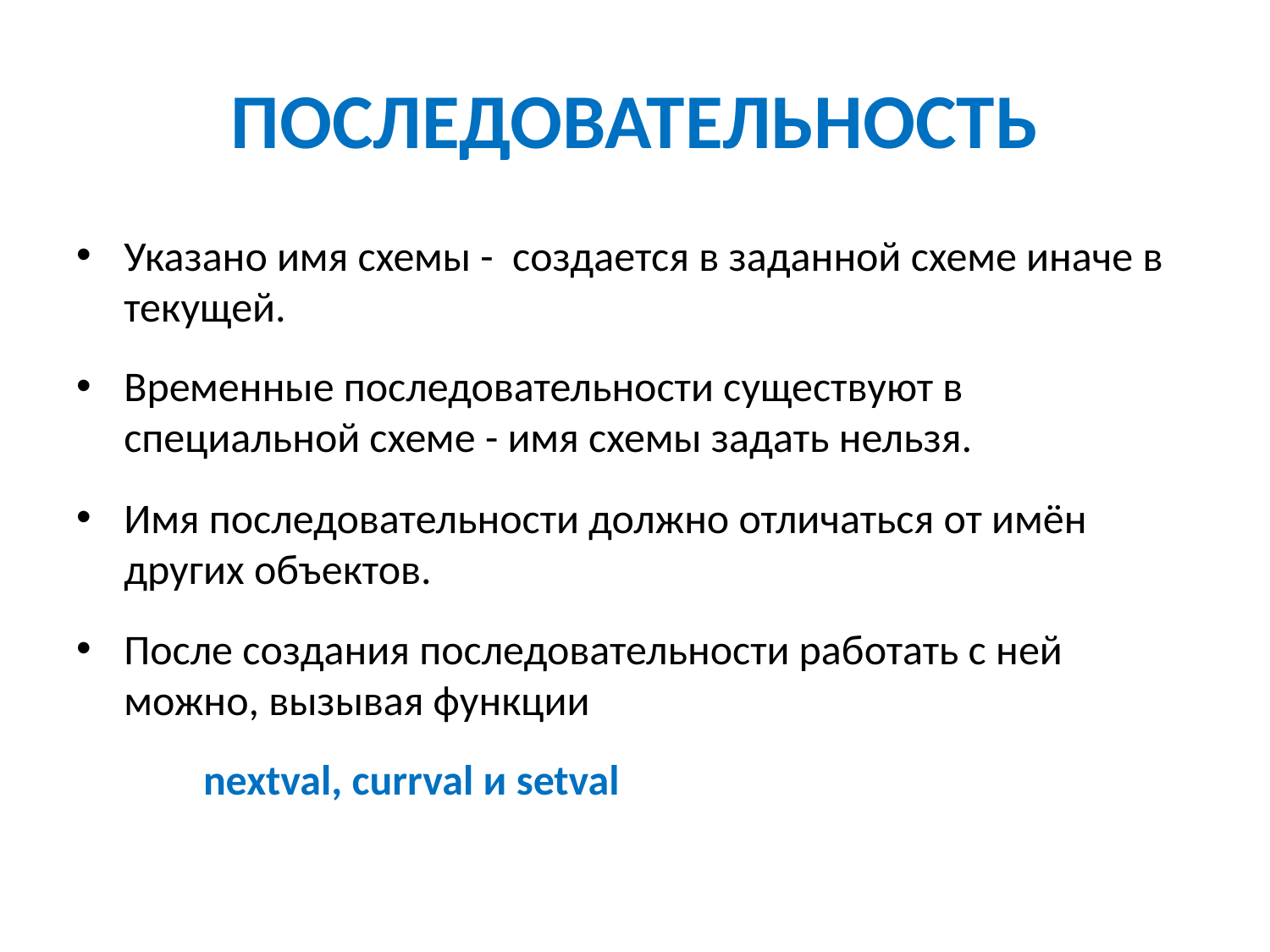

# ПОСЛЕДОВАТЕЛЬНОСТЬ
Указано имя схемы -  создается в заданной схеме иначе в текущей.
Временные последовательности существуют в специальной схеме - имя схемы задать нельзя.
Имя последовательности должно отличаться от имён других объектов.
После создания последовательности работать с ней можно, вызывая функции
 	nextval, currval и setval